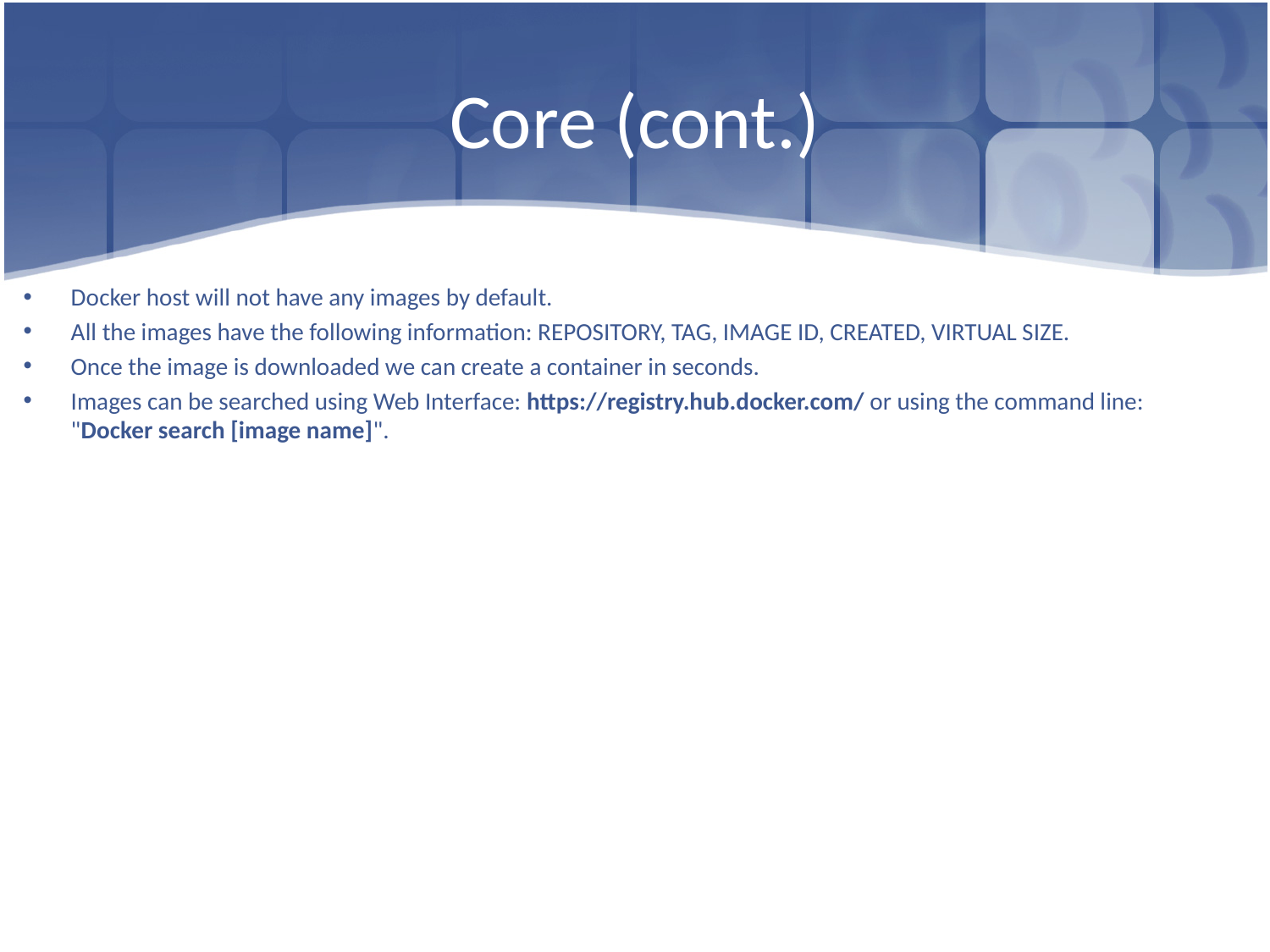

# Core (cont.)
Docker host will not have any images by default.
All the images have the following information: REPOSITORY, TAG, IMAGE ID, CREATED, VIRTUAL SIZE.
Once the image is downloaded we can create a container in seconds.
Images can be searched using Web Interface: https://registry.hub.docker.com/ or using the command line: "Docker search [image name]".